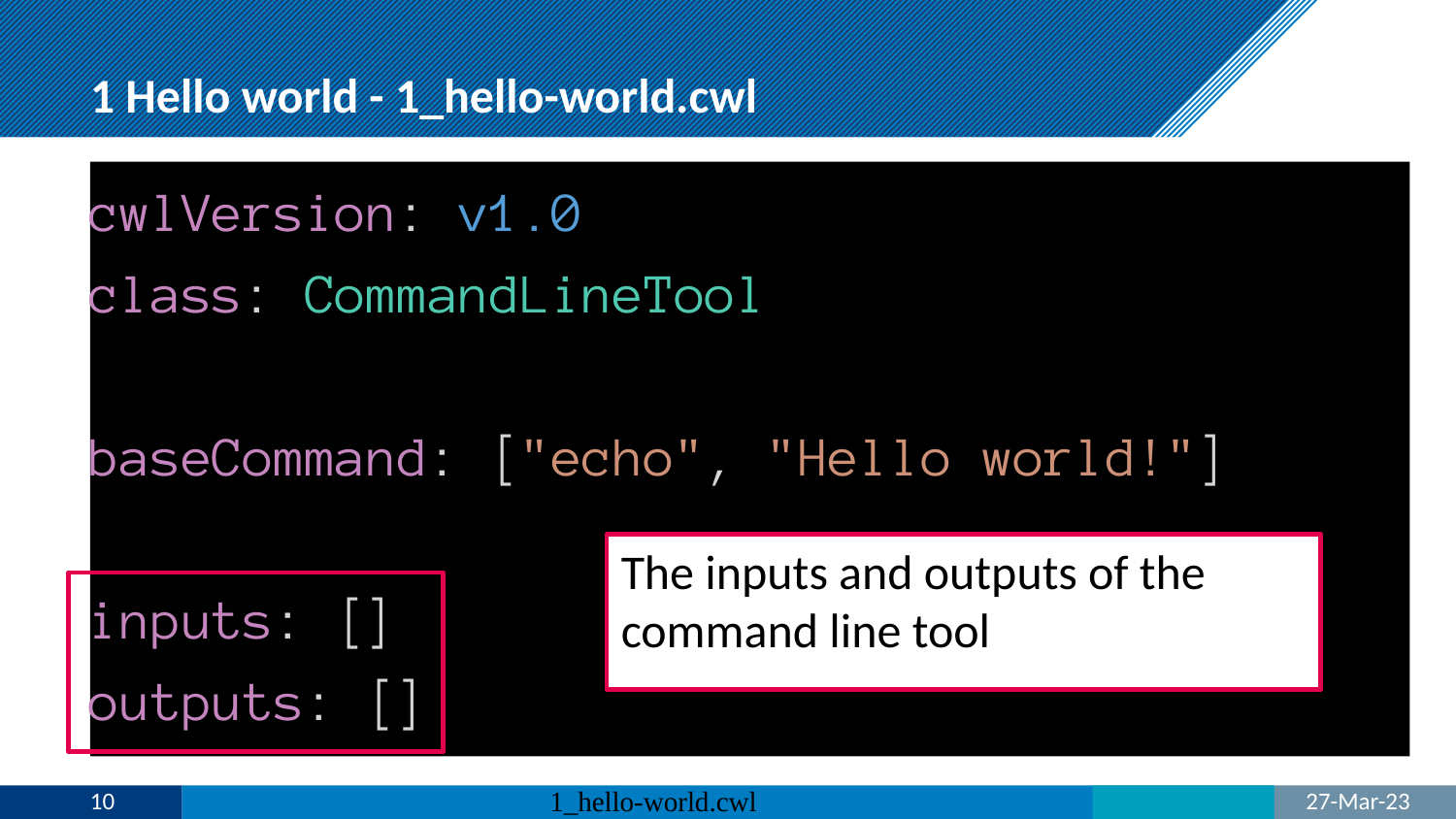

# 1 Hello world - 1_hello-world.cwl
cwlVersion: v1.0
class: CommandLineTool
baseCommand: ["echo", "Hello world!"]
inputs: []
outputs: []
The inputs and outputs of the command line tool

10
1_hello-world.cwl
27-Mar-23